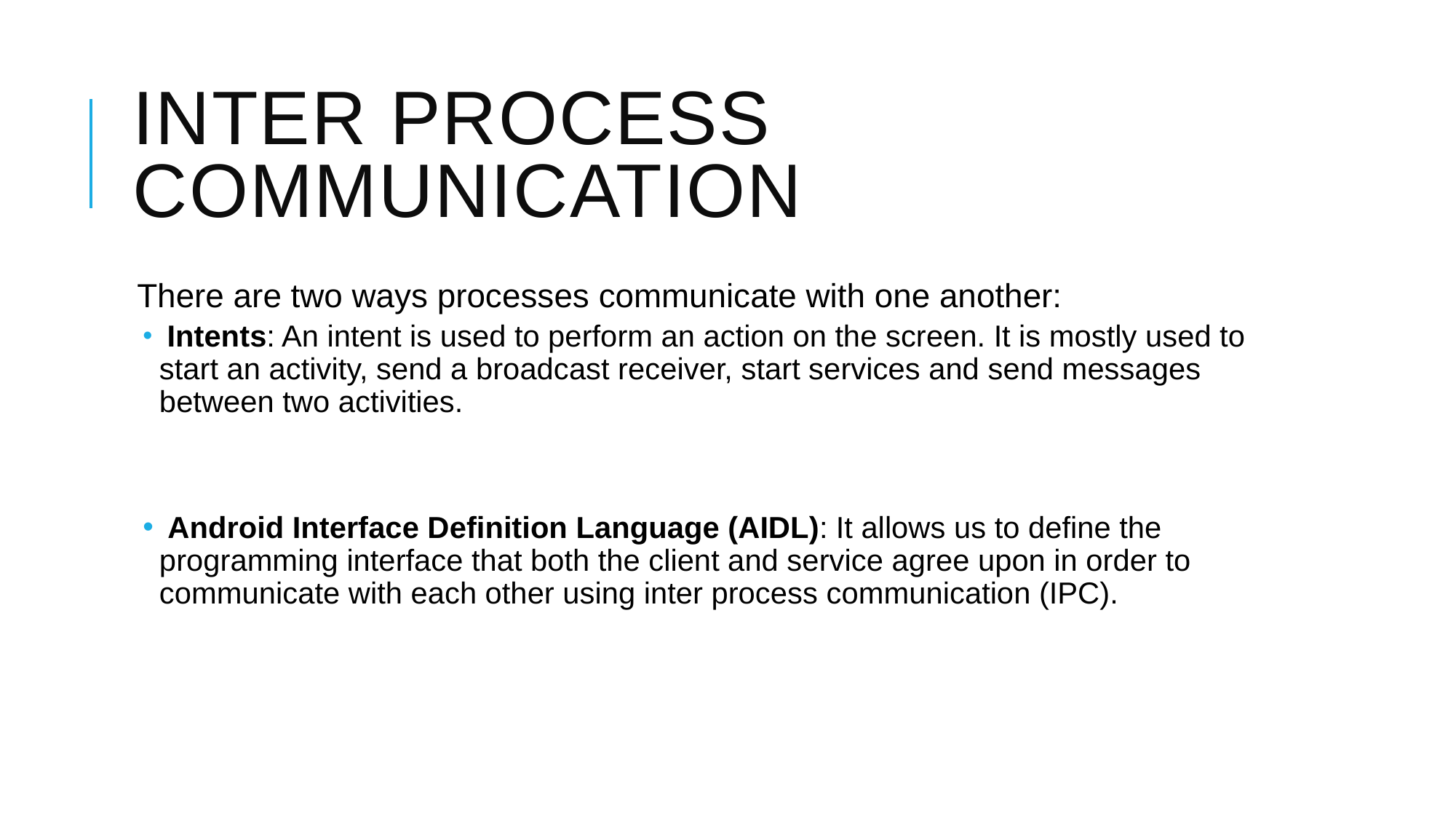

# Inter Process communication
 There are two ways processes communicate with one another:
 Intents: An intent is used to perform an action on the screen. It is mostly used to start an activity, send a broadcast receiver, start services and send messages between two activities.

 Android Interface Definition Language (AIDL): It allows us to define the programming interface that both the client and service agree upon in order to communicate with each other using inter process communication (IPC).